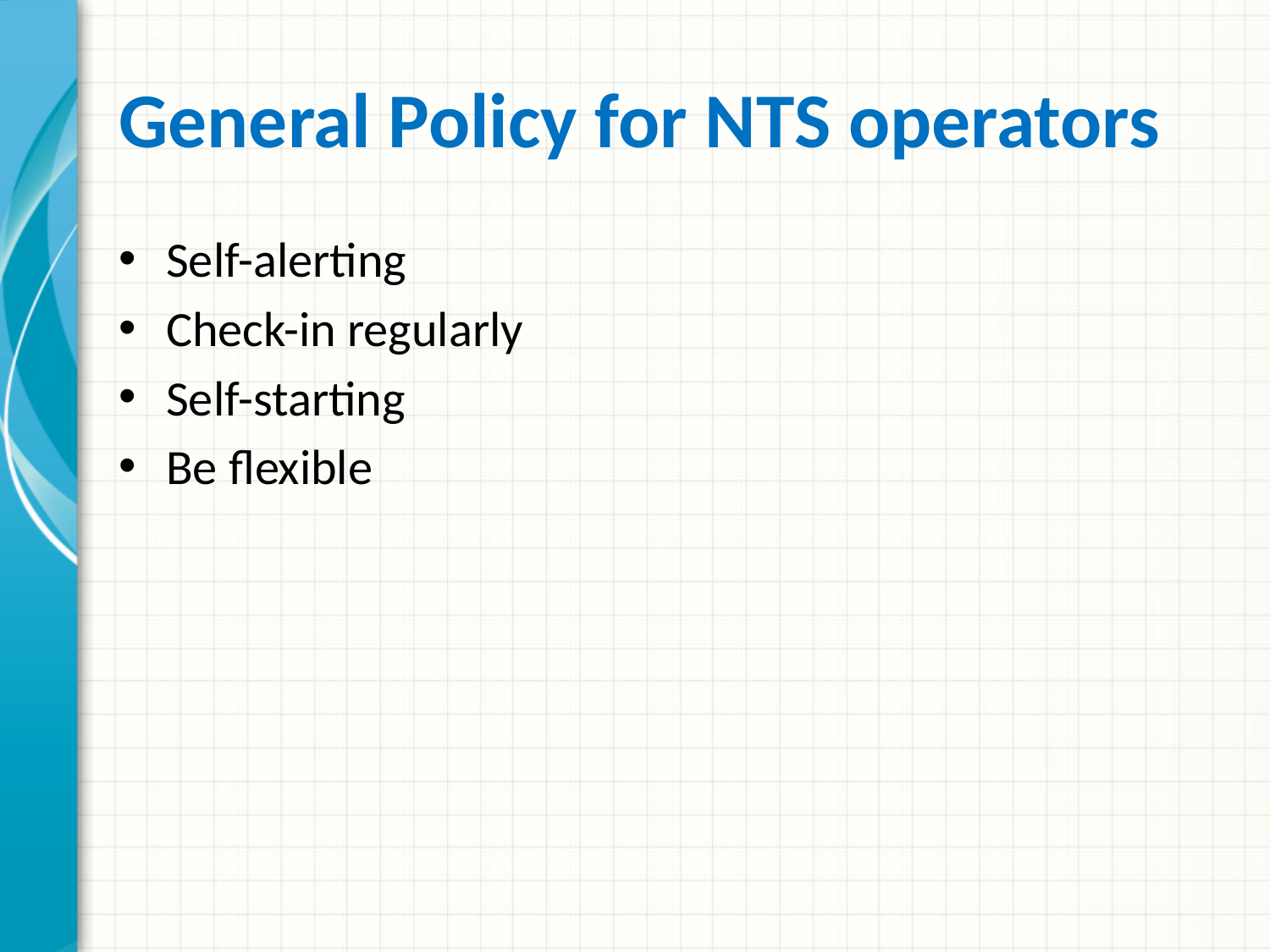

# General Policy for NTS operators
Self-alerting
Check-in regularly
Self-starting
Be flexible